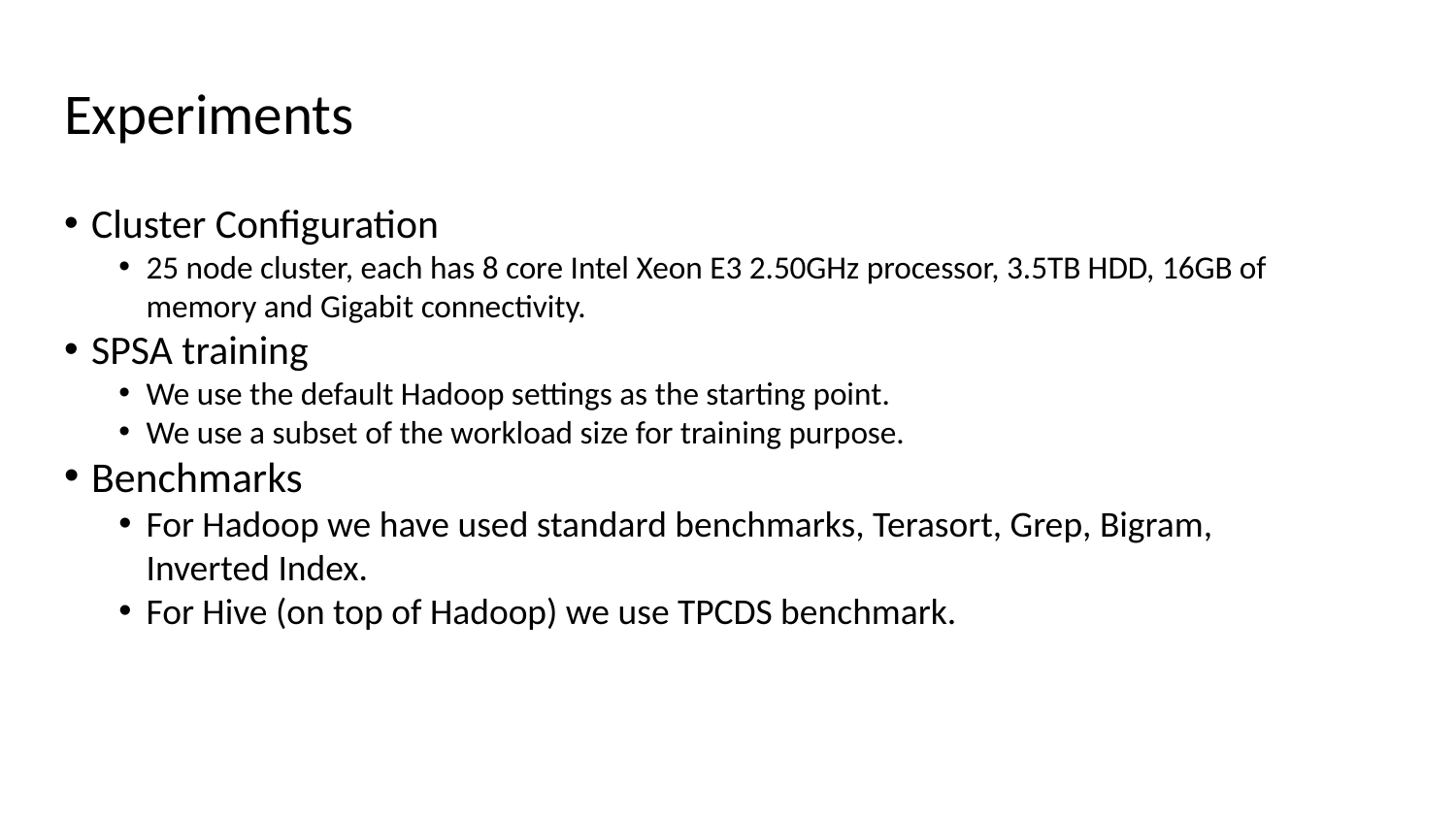

# Experiments
Cluster Configuration
25 node cluster, each has 8 core Intel Xeon E3 2.50GHz processor, 3.5TB HDD, 16GB of memory and Gigabit connectivity.
SPSA training
We use the default Hadoop settings as the starting point.
We use a subset of the workload size for training purpose.
Benchmarks
For Hadoop we have used standard benchmarks, Terasort, Grep, Bigram, Inverted Index.
For Hive (on top of Hadoop) we use TPCDS benchmark.